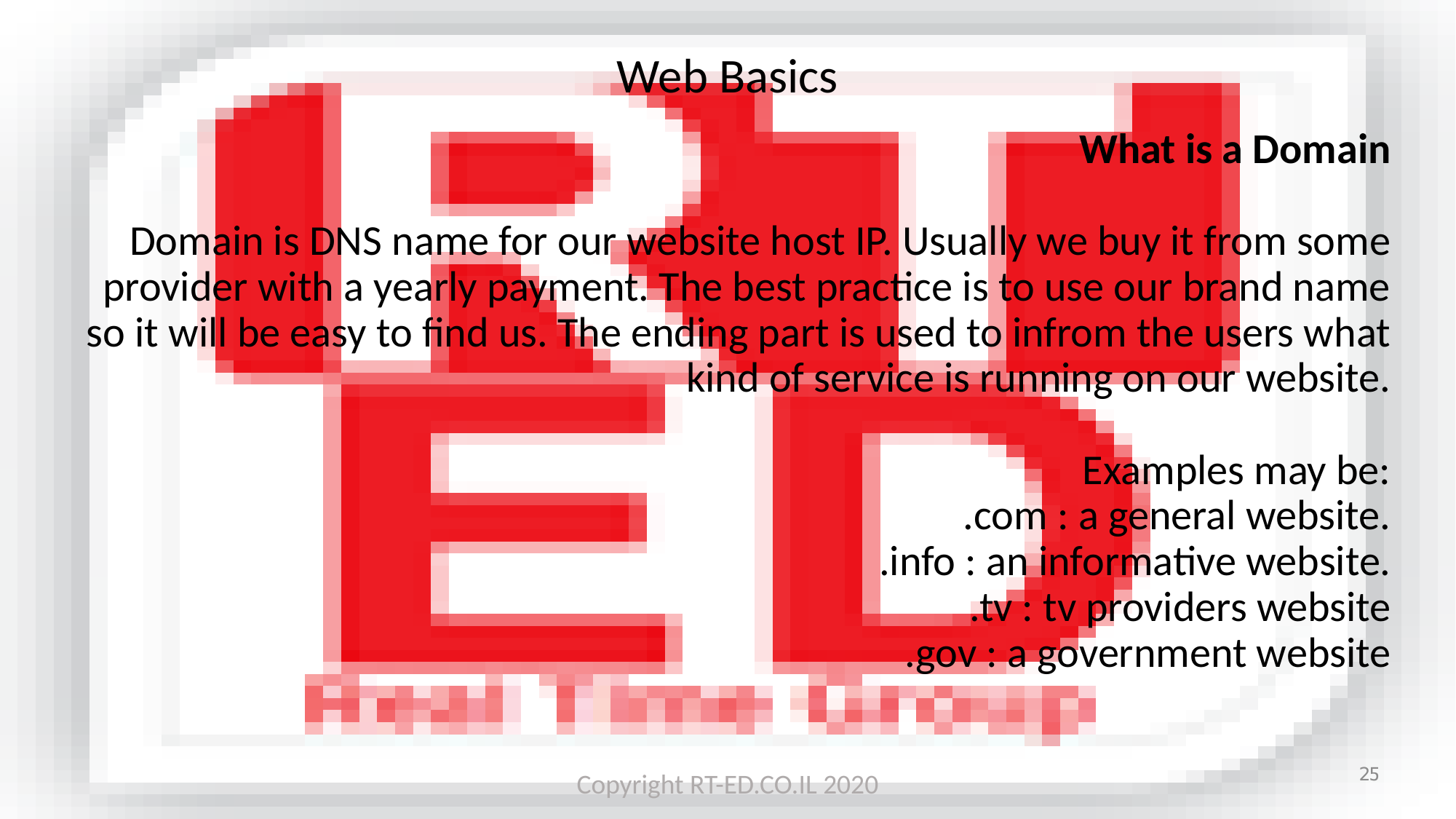

# Web Basics
What is a Domain

Domain is DNS name for our website host IP. Usually we buy it from some provider with a yearly payment. The best practice is to use our brand name so it will be easy to find us. The ending part is used to infrom the users what kind of service is running on our website.

Examples may be:
.com : a general website.
.info : an informative website.
.tv : tv providers website
.gov : a government website
25
Copyright RT-ED.CO.IL 2020